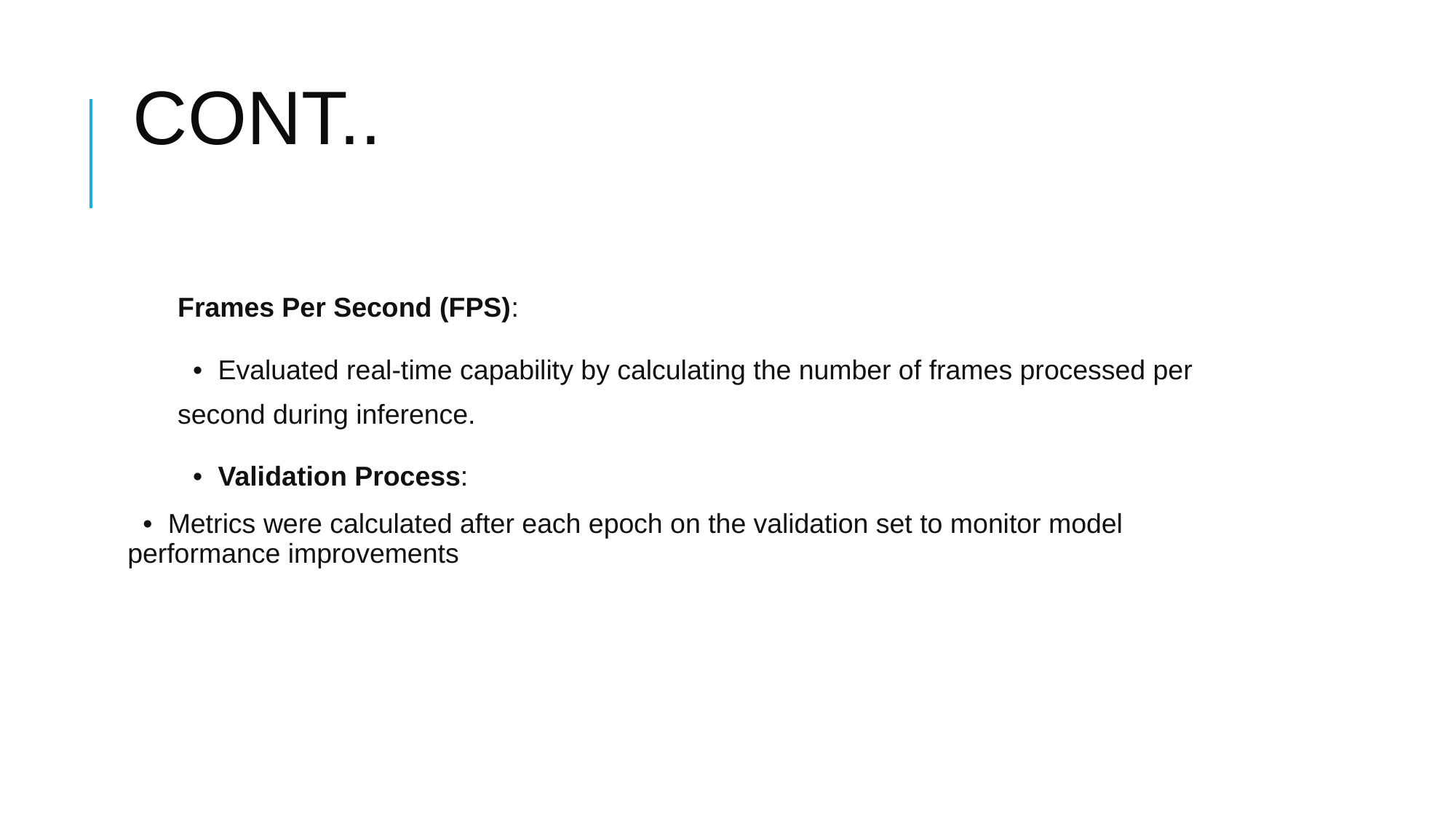

# CONT..

Frames Per Second (FPS):
  •  Evaluated real-time capability by calculating the number of frames processed per second during inference.
  •  Validation Process:
  •  Metrics were calculated after each epoch on the validation set to monitor model performance improvements